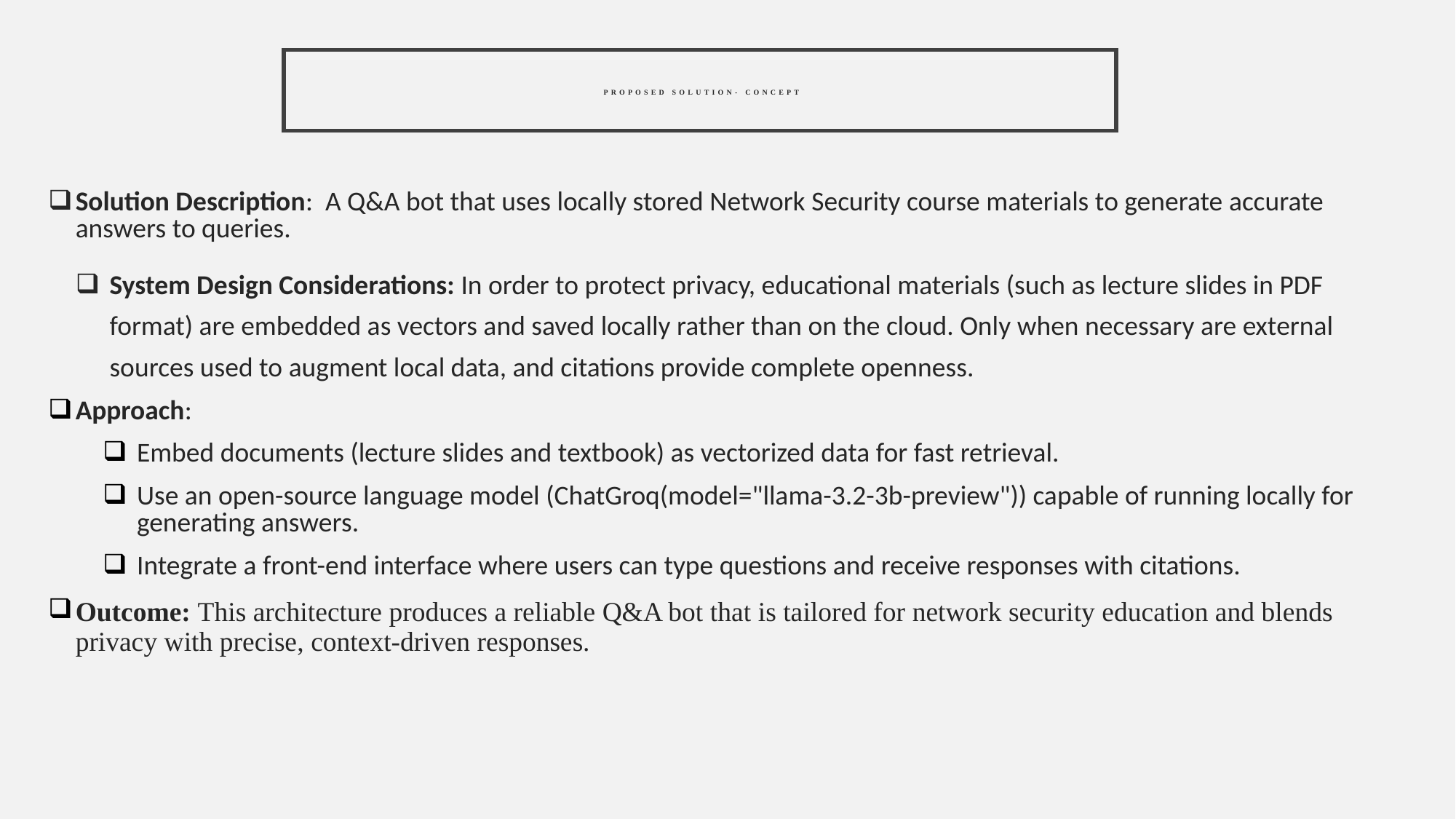

# Proposed Solution- Concept
Solution Description:  A Q&A bot that uses locally stored Network Security course materials to generate accurate answers to queries.
System Design Considerations: In order to protect privacy, educational materials (such as lecture slides in PDF format) are embedded as vectors and saved locally rather than on the cloud. Only when necessary are external sources used to augment local data, and citations provide complete openness.
Approach:
Embed documents (lecture slides and textbook) as vectorized data for fast retrieval.
Use an open-source language model (ChatGroq(model="llama-3.2-3b-preview")) capable of running locally for generating answers.
Integrate a front-end interface where users can type questions and receive responses with citations.
Outcome: This architecture produces a reliable Q&A bot that is tailored for network security education and blends privacy with precise, context-driven responses.​